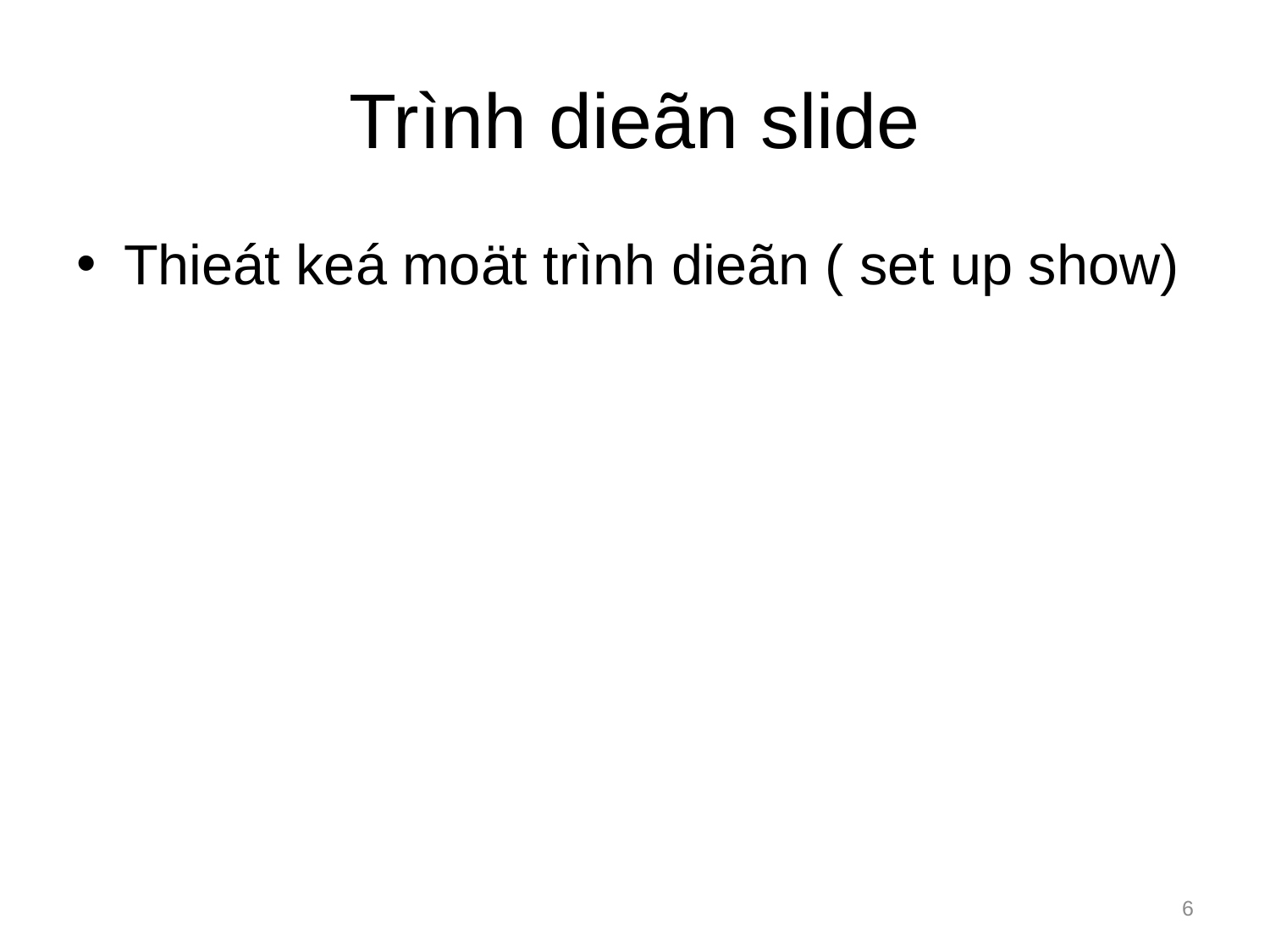

# Trình dieãn slide
Thieát keá moät trình dieãn ( set up show)
6